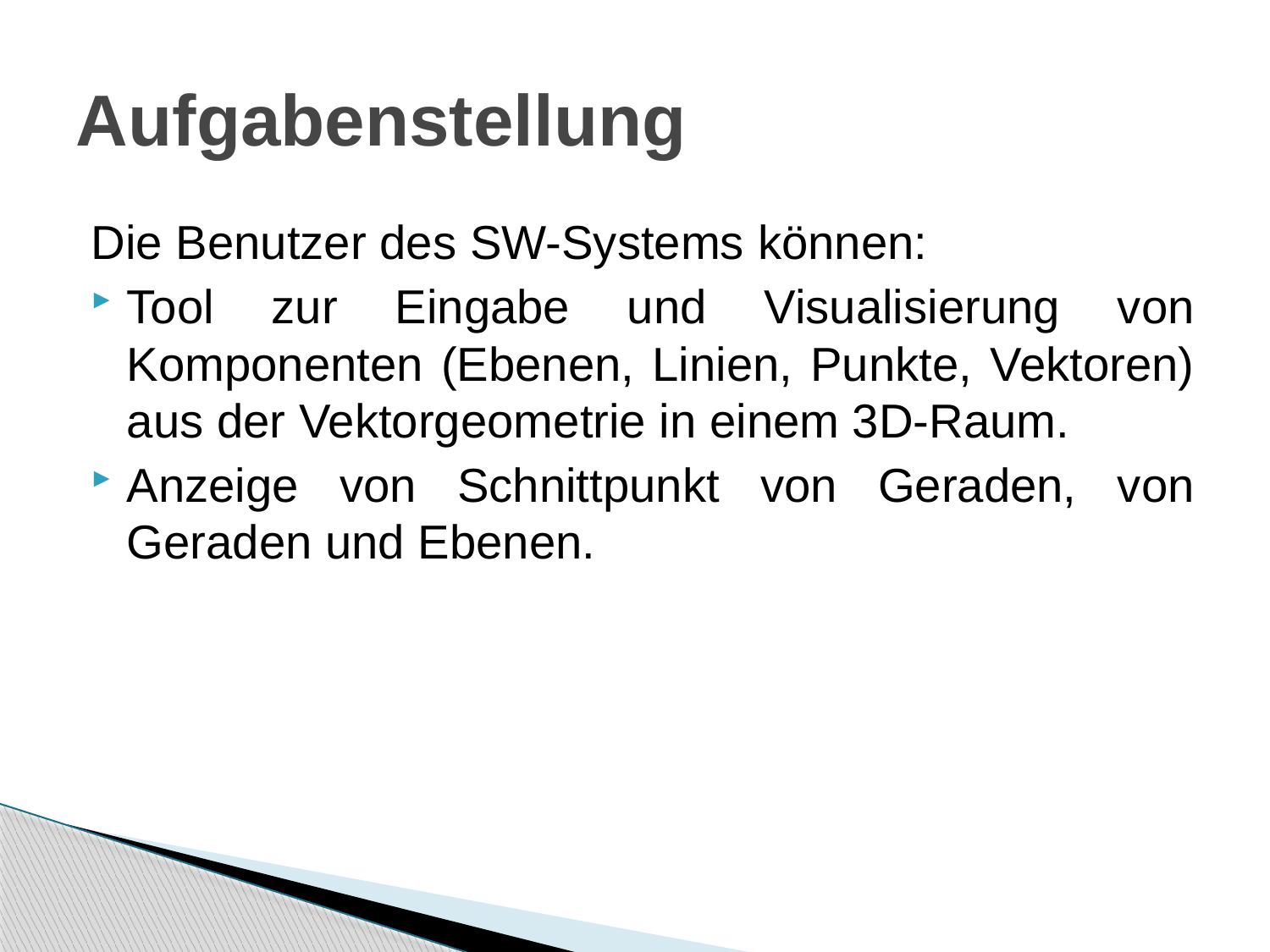

# Aufgabenstellung
Die Benutzer des SW-Systems können:
Tool zur Eingabe und Visualisierung von Komponenten (Ebenen, Linien, Punkte, Vektoren) aus der Vektorgeometrie in einem 3D-Raum.
Anzeige von Schnittpunkt von Geraden, von Geraden und Ebenen.